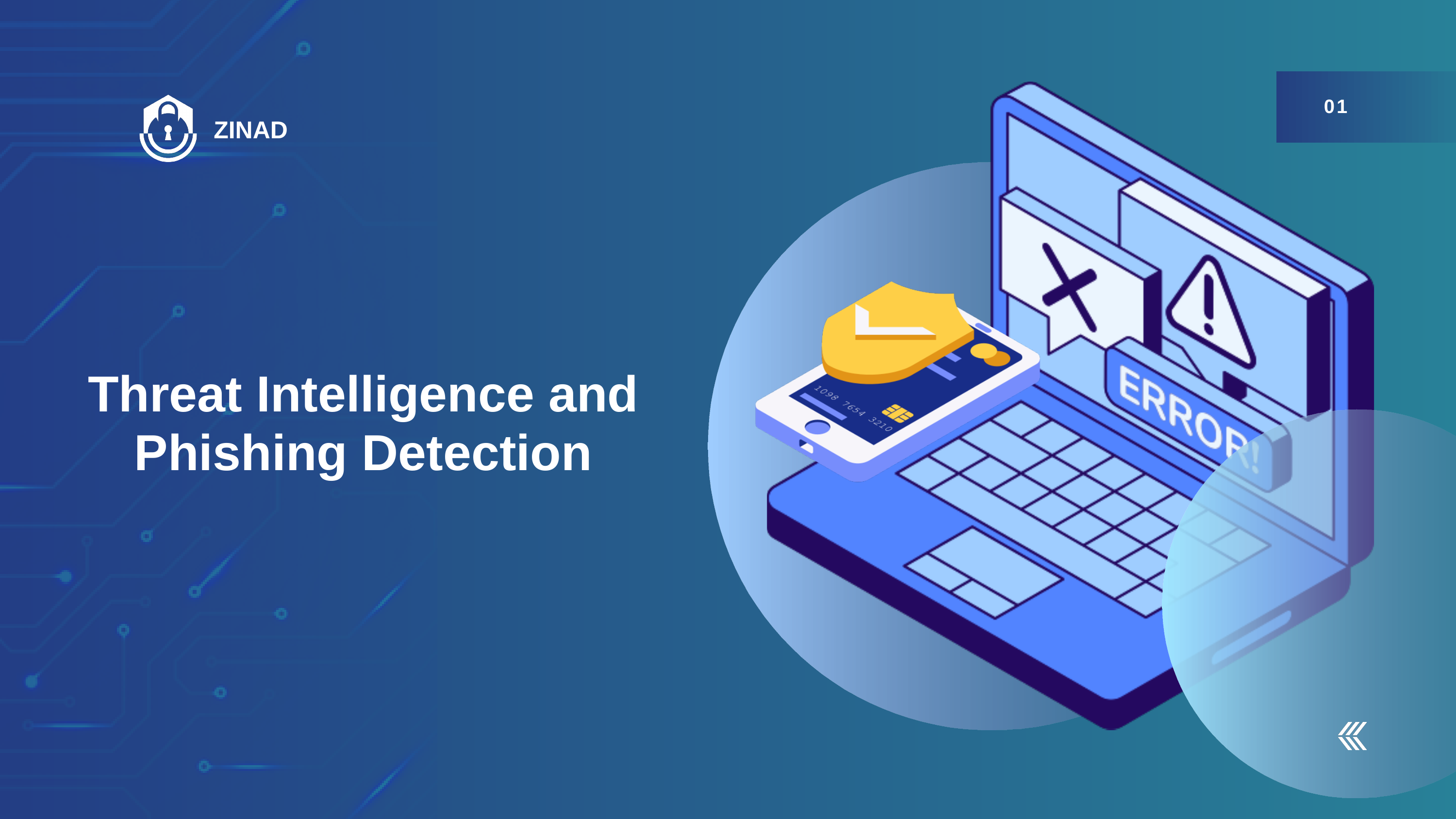

01
ZINAD

Threat Intelligence and Phishing Detection